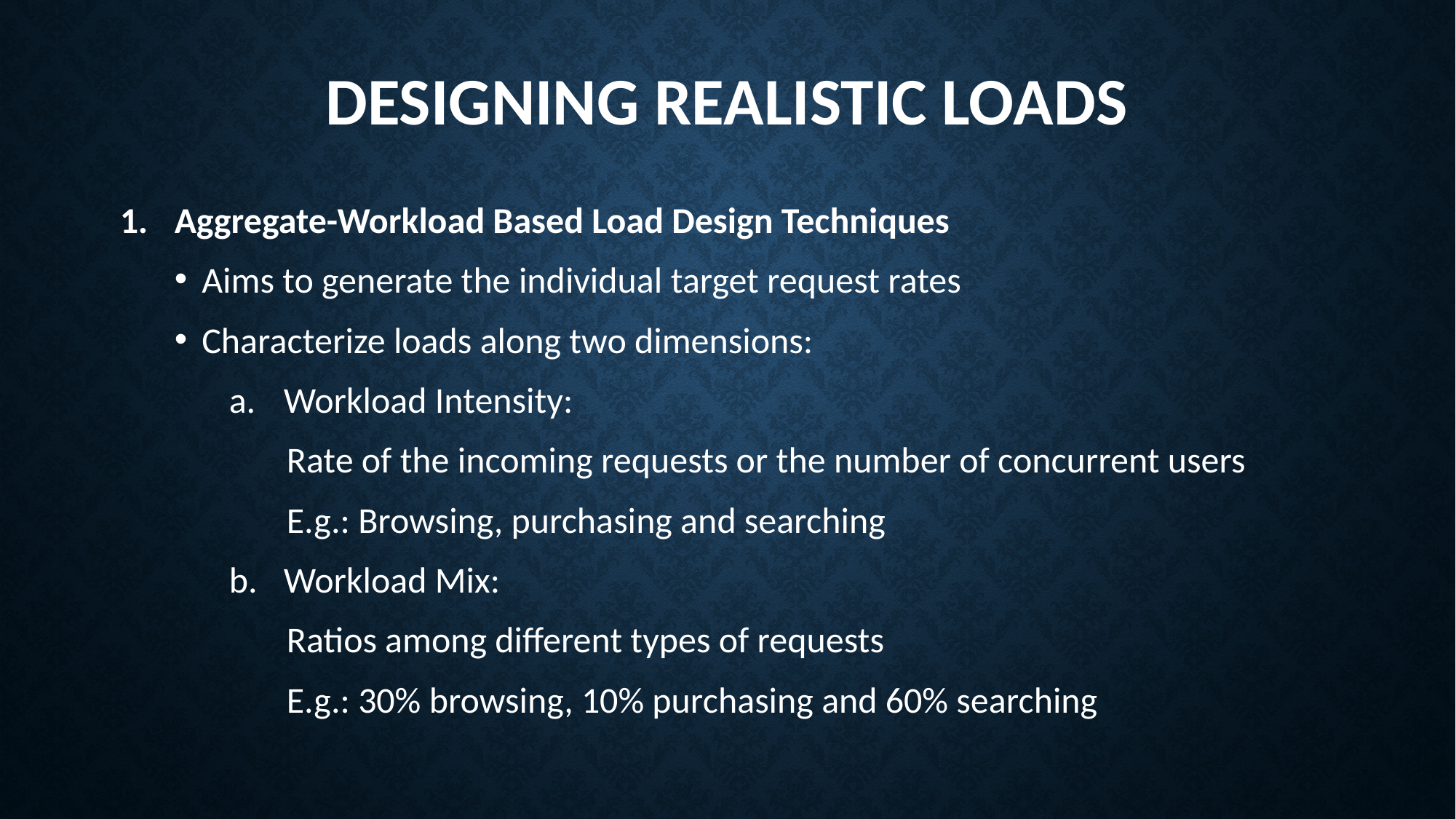

# Designing Realistic Loads
Aggregate-Workload Based Load Design Techniques
Aims to generate the individual target request rates
Characterize loads along two dimensions:
Workload Intensity:
       Rate of the incoming requests or the number of concurrent users
       E.g.: Browsing, purchasing and searching
Workload Mix:
       Ratios among different types of requests
       E.g.: 30% browsing, 10% purchasing and 60% searching